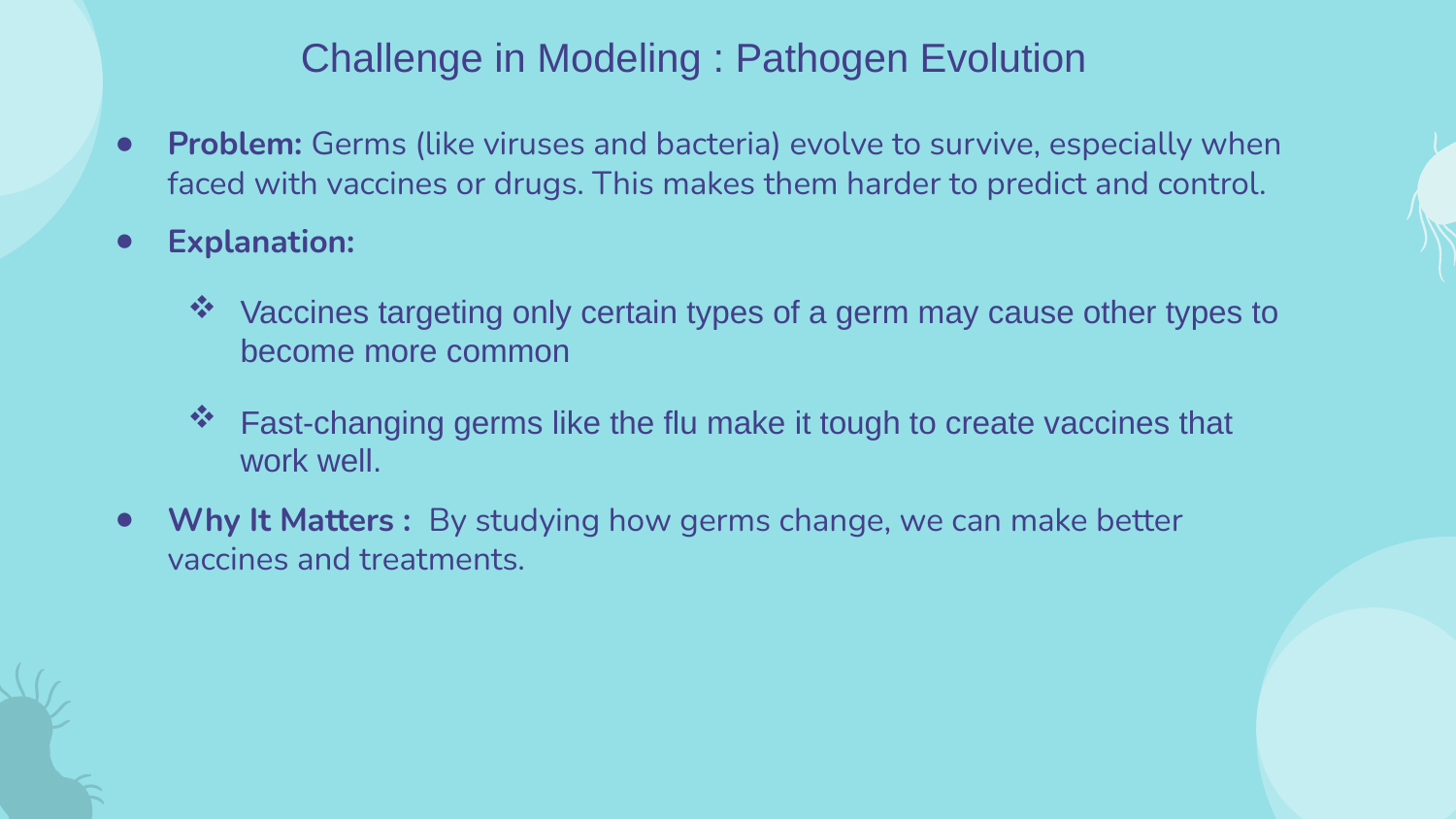

# Challenge in Modeling : Pathogen Evolution
Problem: Germs (like viruses and bacteria) evolve to survive, especially when faced with vaccines or drugs. This makes them harder to predict and control.
Explanation:
Vaccines targeting only certain types of a germ may cause other types to become more common
Fast-changing germs like the flu make it tough to create vaccines that work well.
Why It Matters :  By studying how germs change, we can make better vaccines and treatments.